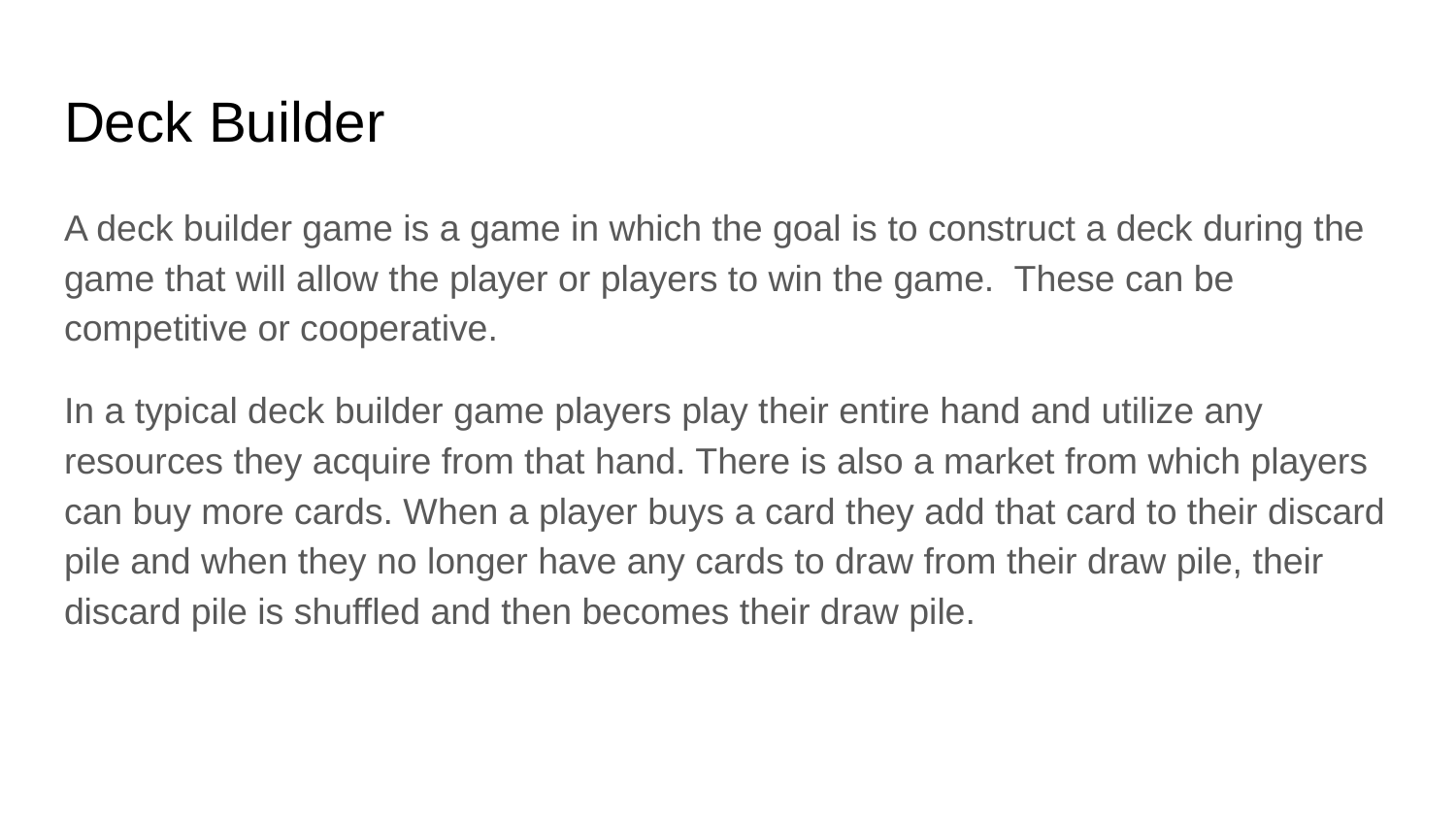

# Deck Builder
A deck builder game is a game in which the goal is to construct a deck during the game that will allow the player or players to win the game.  These can be competitive or cooperative.
In a typical deck builder game players play their entire hand and utilize any resources they acquire from that hand. There is also a market from which players can buy more cards. When a player buys a card they add that card to their discard pile and when they no longer have any cards to draw from their draw pile, their discard pile is shuffled and then becomes their draw pile.